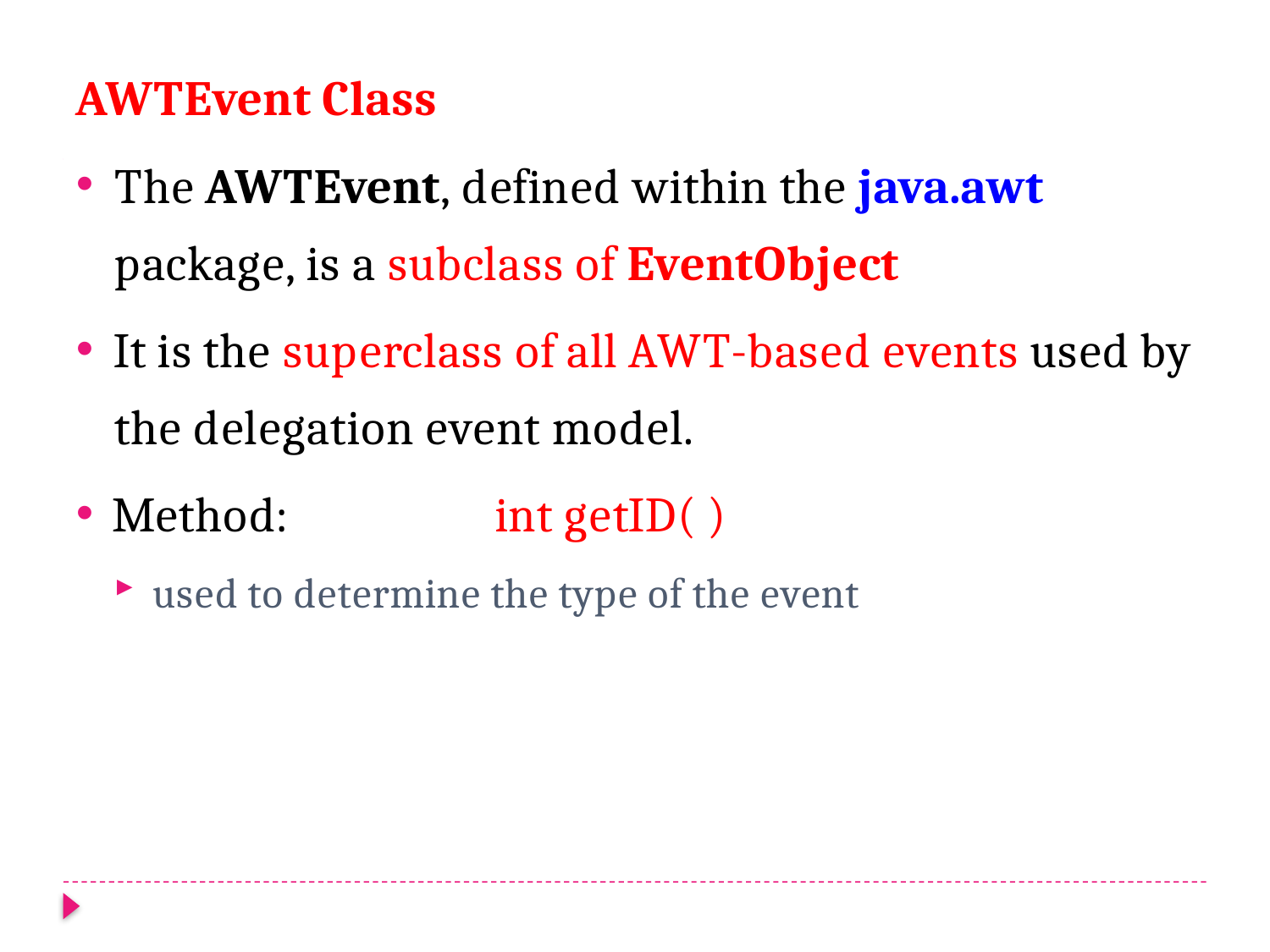

AWTEvent Class
The AWTEvent, defined within the java.awt package, is a subclass of EventObject
It is the superclass of all AWT-based events used by the delegation event model.
Method: 		int getID( )
used to determine the type of the event